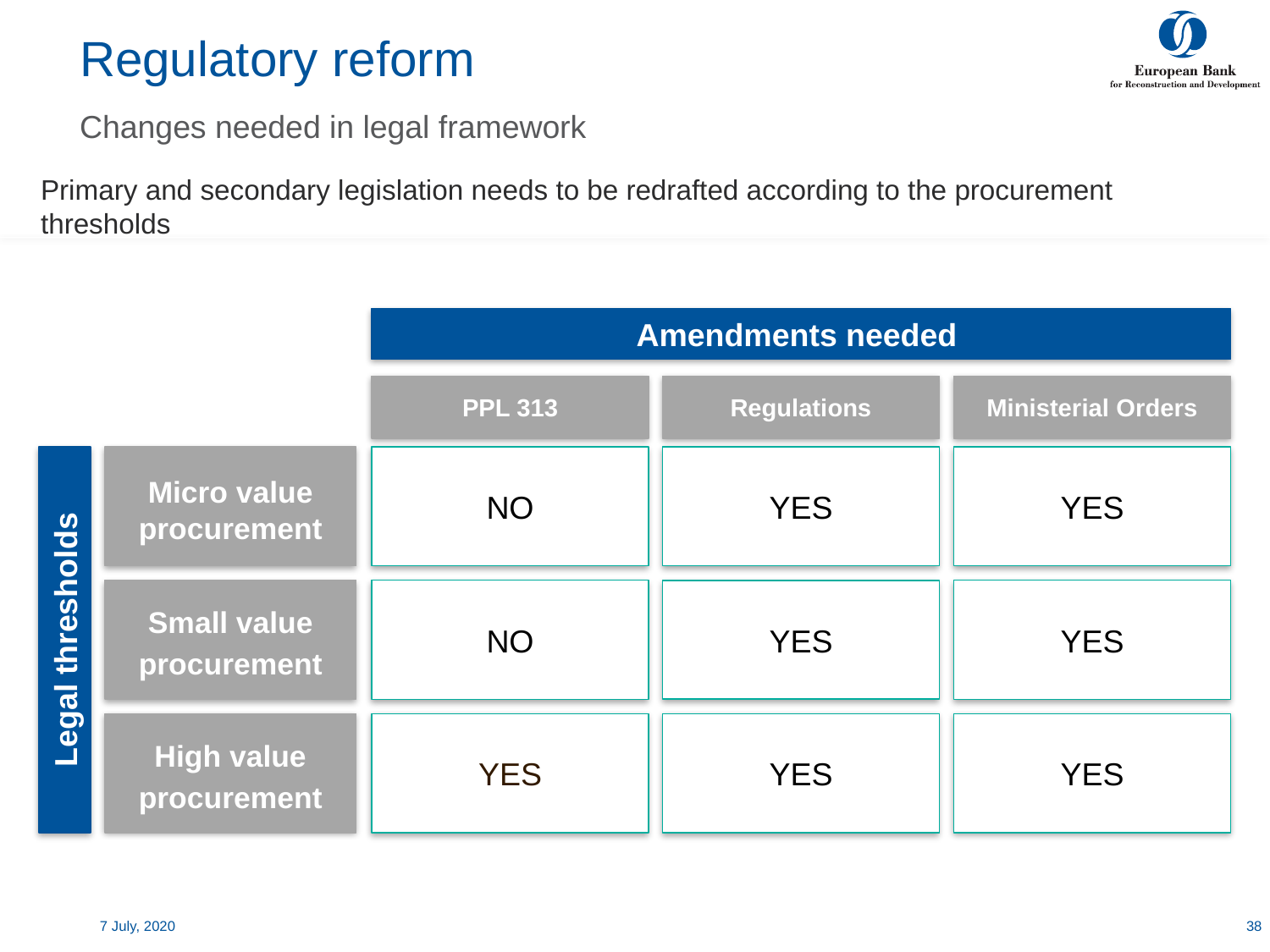

Regulatory reform
Changes needed in legal framework
Primary and secondary legislation needs to be redrafted according to the procurement thresholds
Amendments needed
PPL 313
Regulations
Ministerial Orders
NO
YES
YES

Micro value procurement

NO
YES
Small value procurement
YES
Legal thresholds
YES
High value procurement
YES
YES
7 July, 2020
38